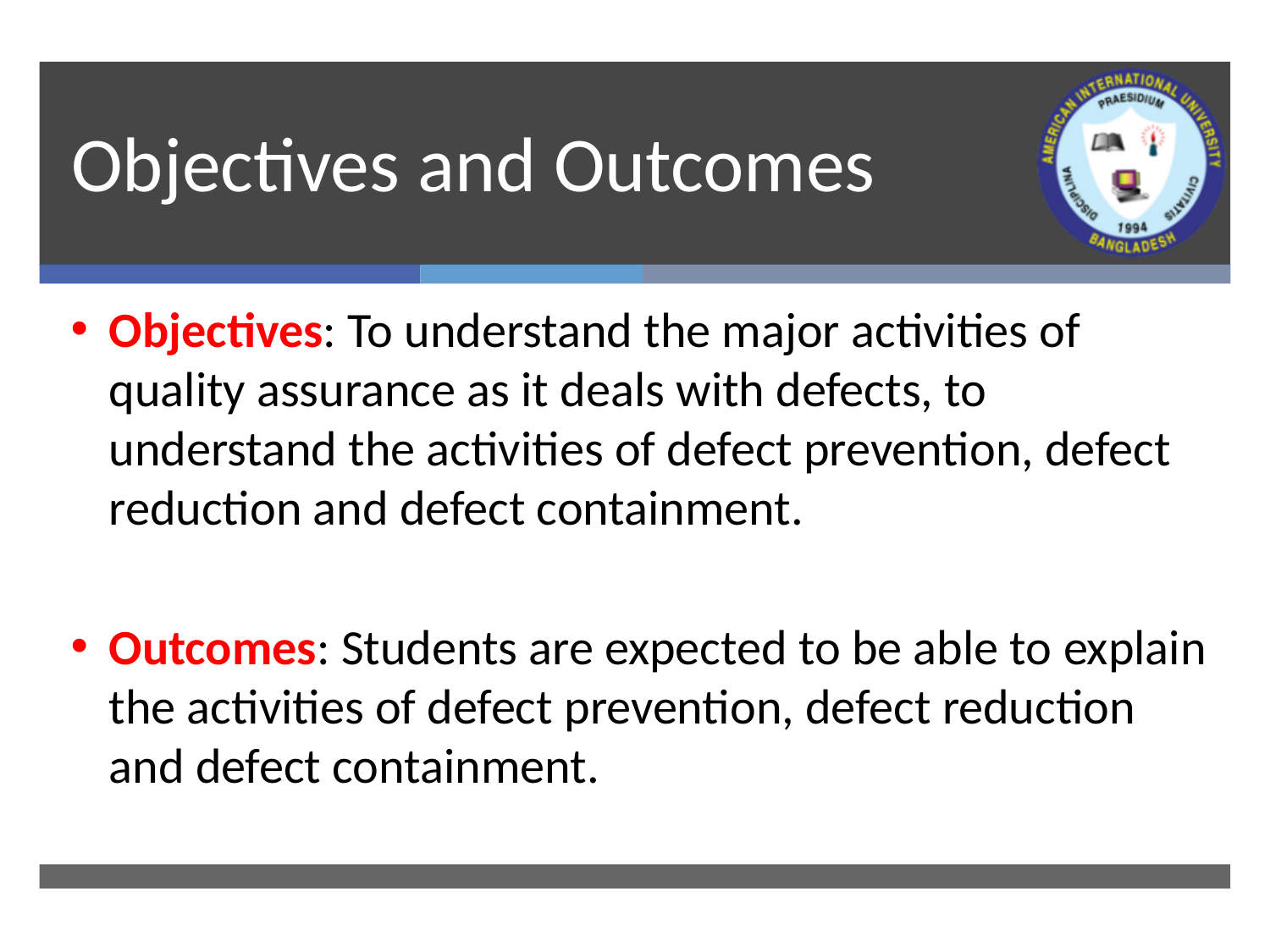

# Objectives and Outcomes
Objectives: To understand the major activities of quality assurance as it deals with defects, to understand the activities of defect prevention, defect reduction and defect containment.

Outcomes: Students are expected to be able to explain the activities of defect prevention, defect reduction and defect containment.